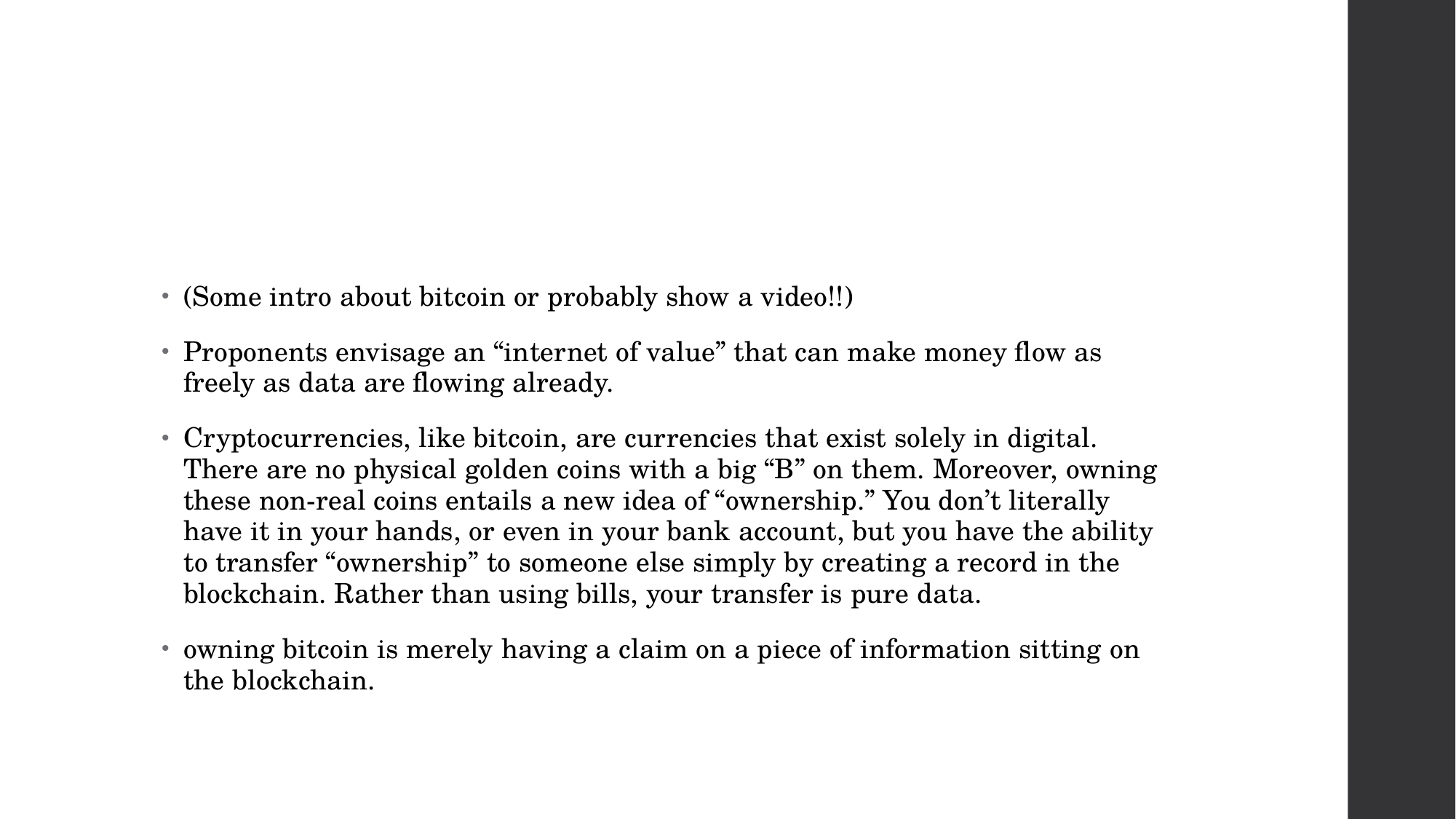

#

(Some intro about bitcoin or probably show a video!!)
Proponents envisage an “internet of value” that can make money flow as freely as data are flowing already.
Cryptocurrencies, like bitcoin, are currencies that exist solely in digital. There are no physical golden coins with a big “B” on them. Moreover, owning these non-real coins entails a new idea of “ownership.” You don’t literally have it in your hands, or even in your bank account, but you have the ability to transfer “ownership” to someone else simply by creating a record in the blockchain. Rather than using bills, your transfer is pure data.
owning bitcoin is merely having a claim on a piece of information sitting on the blockchain.